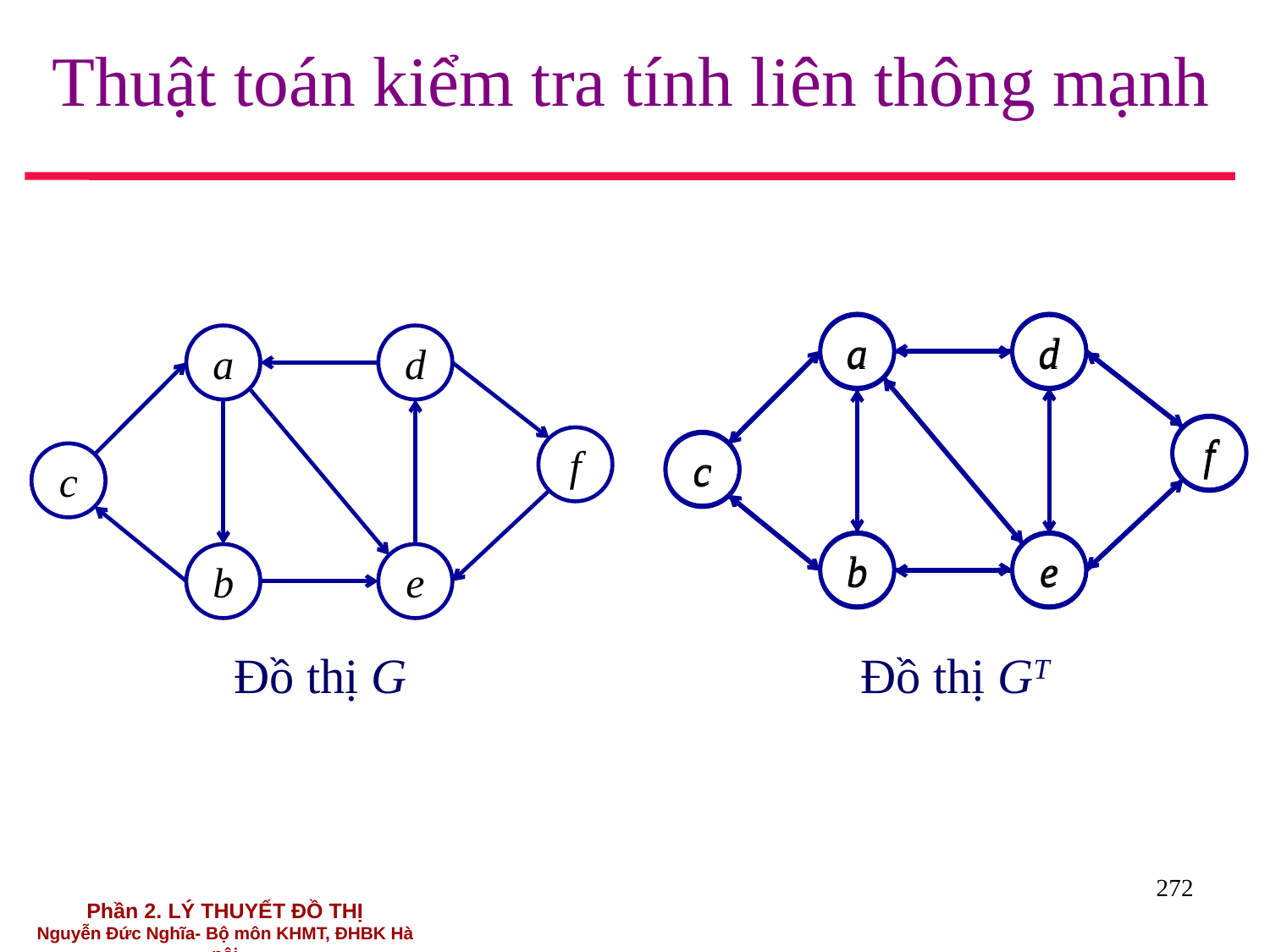

# Thuật toán kiểm tra tính liên thông mạnh
a
d
f
c
b
e
a
d
f
c
b
e
a
d
f
c
b
e
                Đồ thị G                                     Đồ thị GT
272
Phần 2. LÝ THUYẾT ĐỒ THỊ
Nguyễn Đức Nghĩa- Bộ môn KHMT, ĐHBK Hà nội